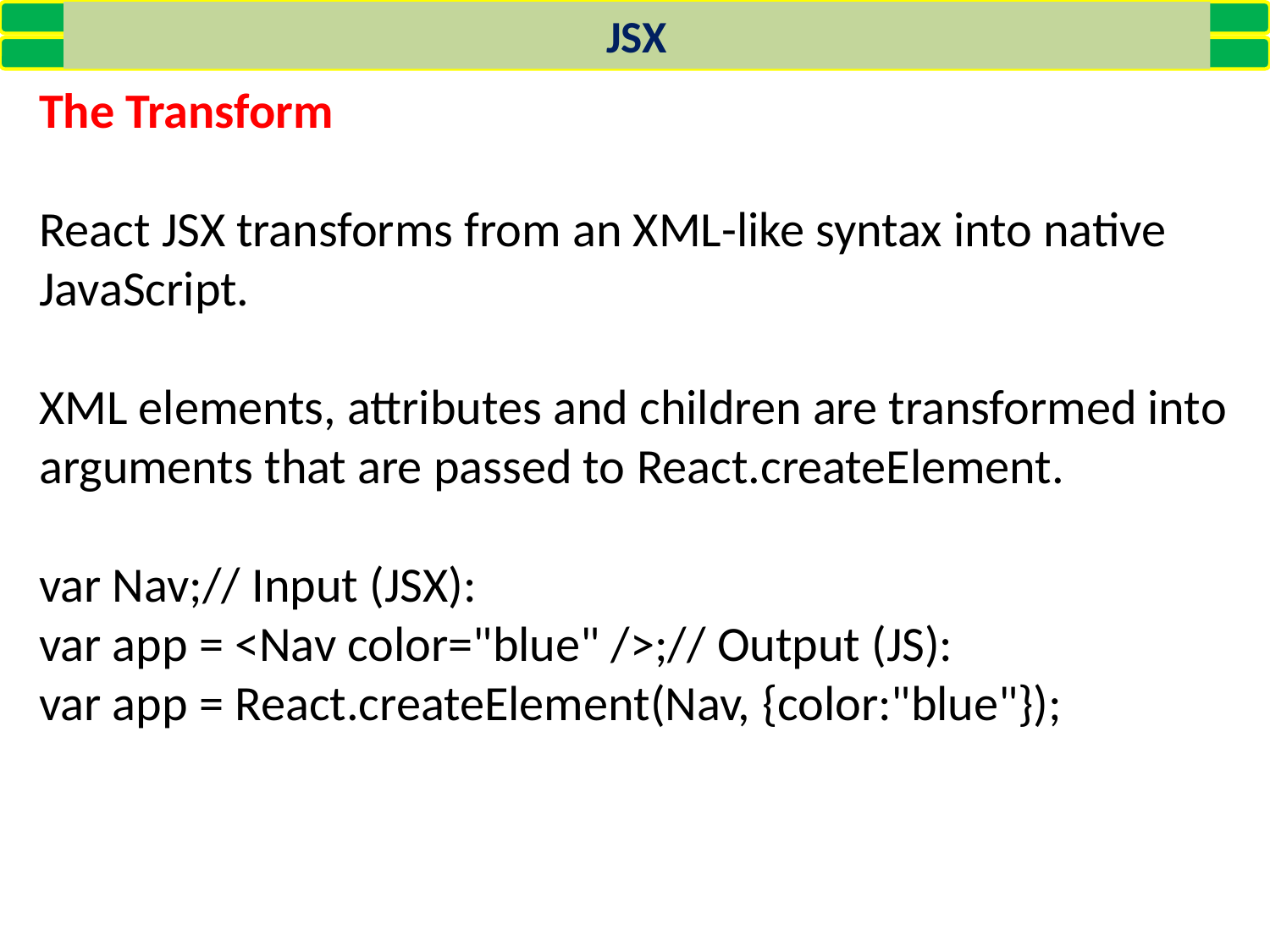

JSX

The Transform

React JSX transforms from an XML-like syntax into native JavaScript.

XML elements, attributes and children are transformed into arguments that are passed to React.createElement.

var Nav;// Input (JSX):
var app = <Nav color="blue" />;// Output (JS):
var app = React.createElement(Nav, {color:"blue"});